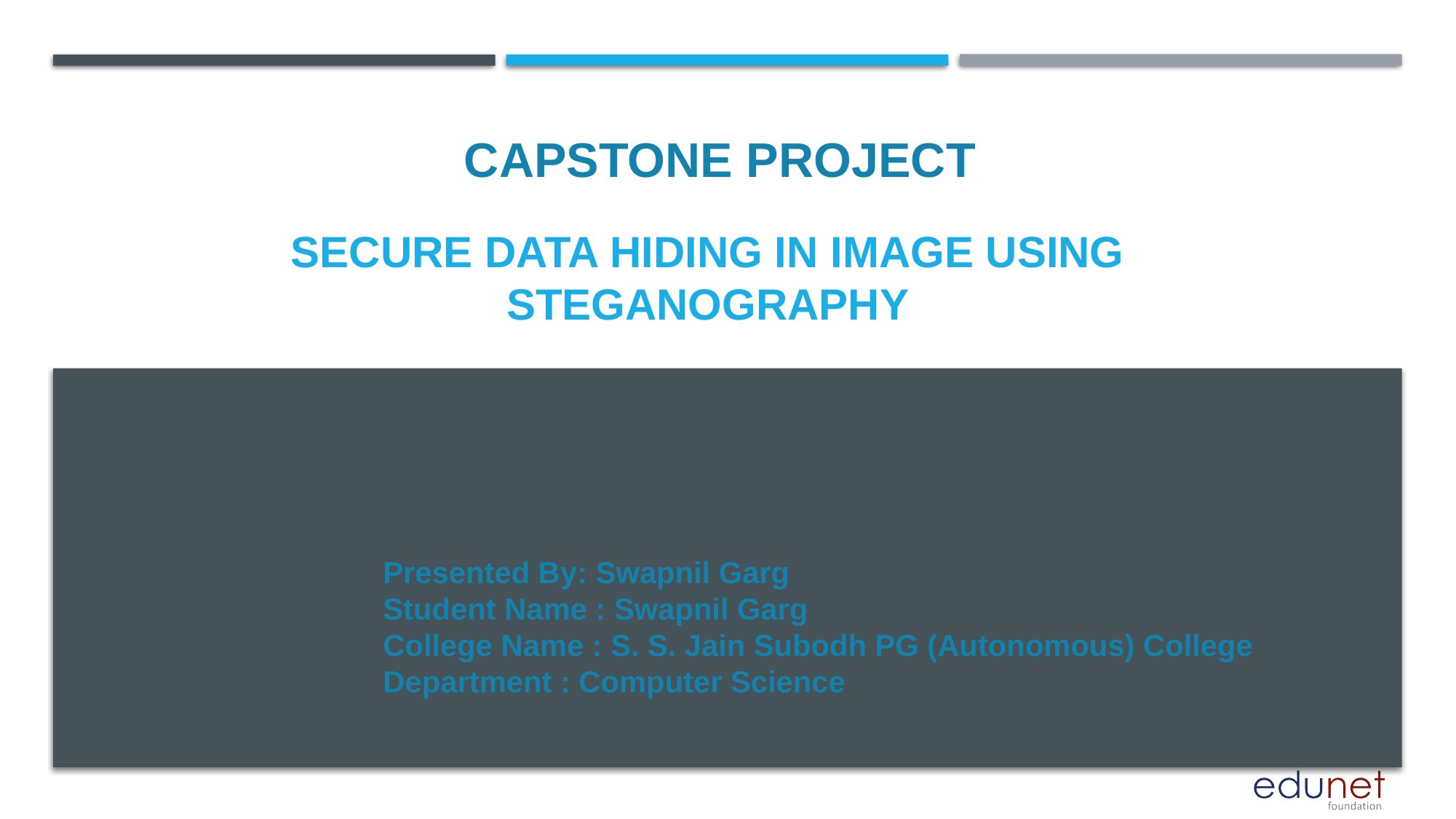

CAPSTONE PROJECT
# Secure data hiding in image using steganography
Presented By: Swapnil Garg
Student Name : Swapnil Garg
College Name : S. S. Jain Subodh PG (Autonomous) College
Department : Computer Science